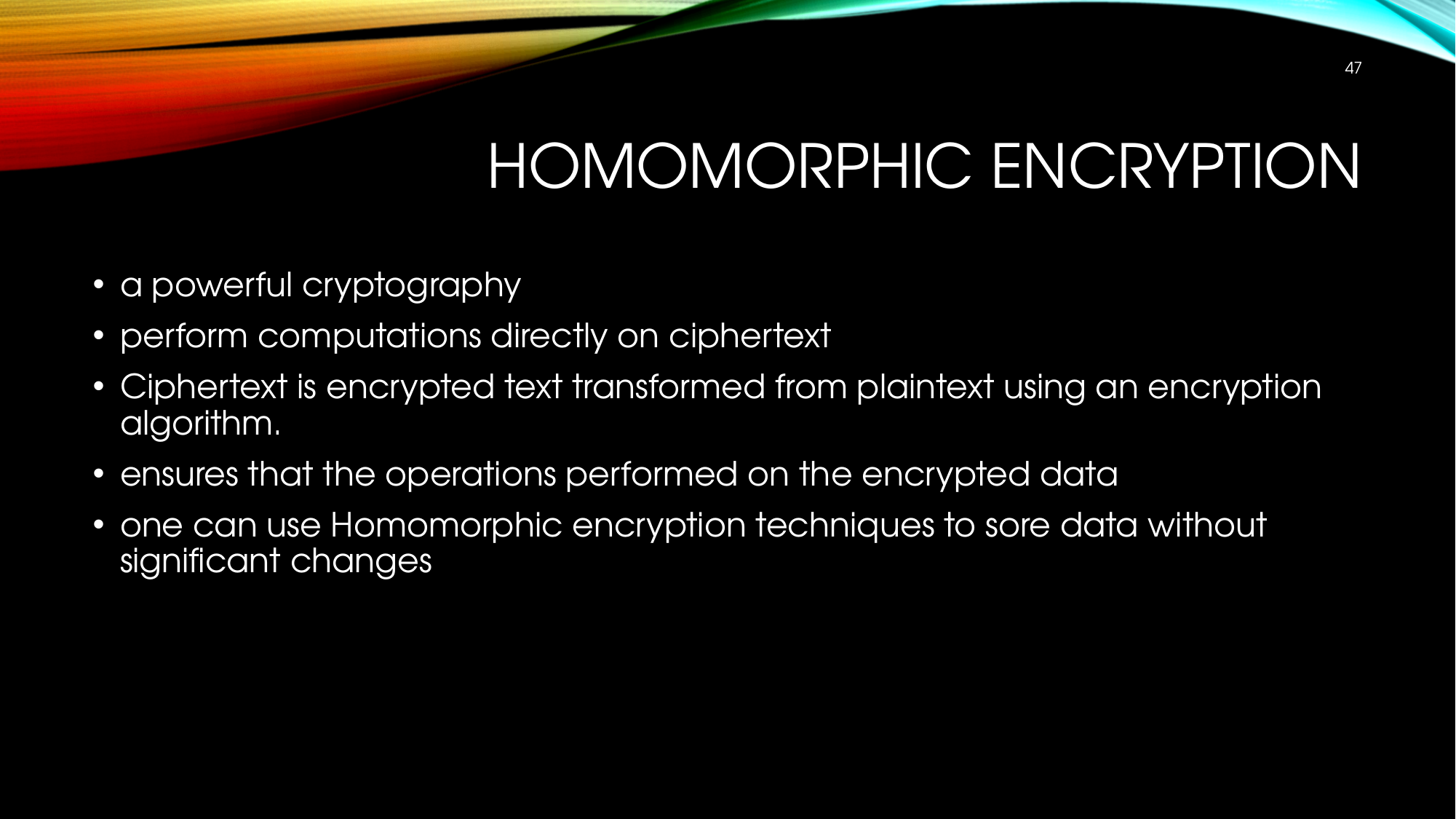

47
# Homomorphic encryption
a powerful cryptography
perform computations directly on ciphertext
Ciphertext is encrypted text transformed from plaintext using an encryption algorithm.
ensures that the operations performed on the encrypted data
one can use Homomorphic encryption techniques to sore data without significant changes